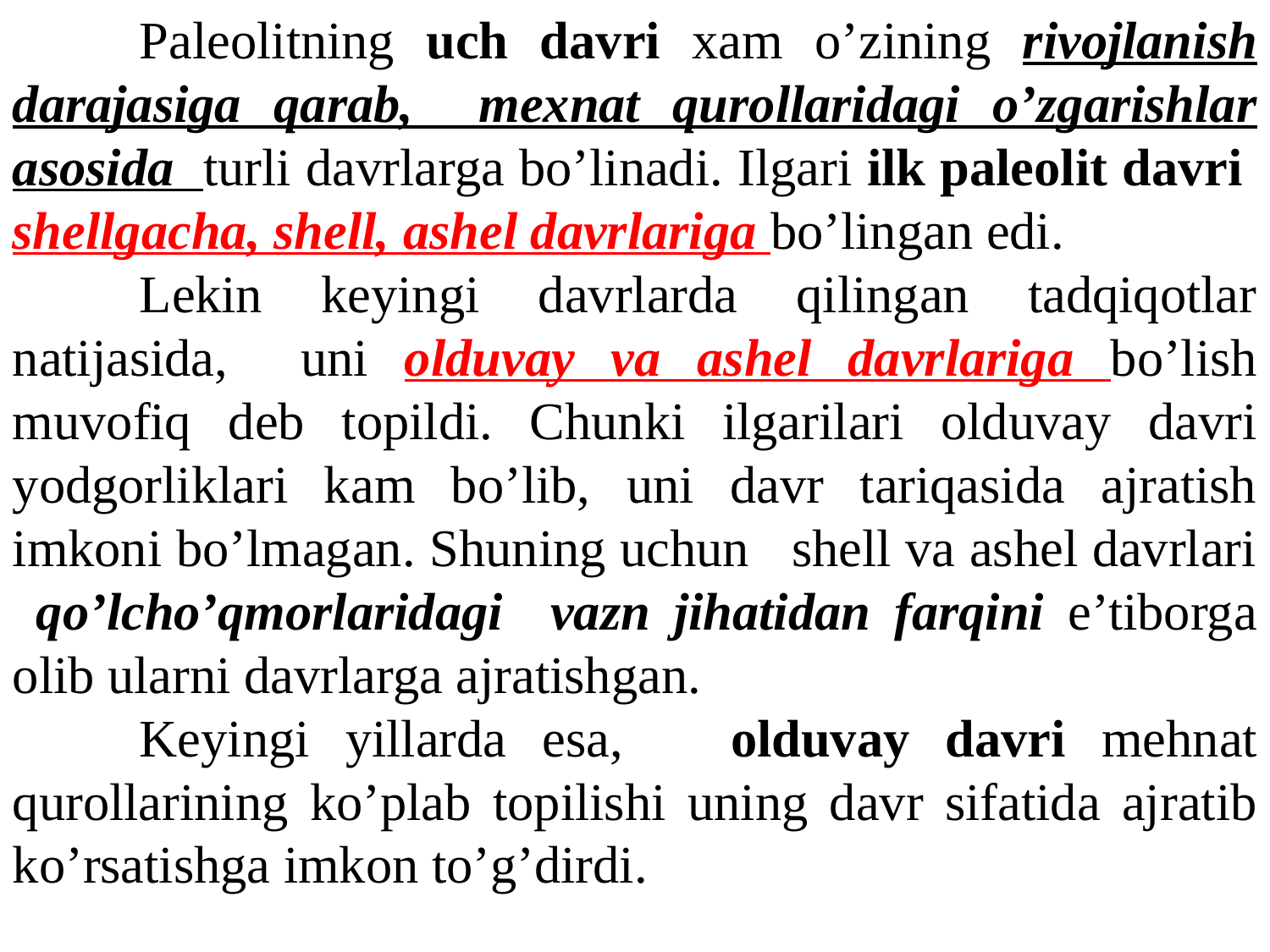

Paleolitning uch davri xam o’zining rivojlanish darajasiga qarab,  mexnat qurollaridagi o’zgarishlar asosida  turli davrlarga bo’linadi. Ilgari ilk paleolit davri  shellgacha, shell, ashel davrlariga bo’lingan edi.
	Lekin keyingi davrlarda qilingan tadqiqotlar natijasida,  uni olduvay va ashel davrlariga bo’lish muvofiq deb topildi. Chunki ilgarilari olduvay davri yodgorliklari kam bo’lib, uni davr tariqasida ajratish imkoni bo’lmagan. Shuning uchun   shell va ashel davrlari  qo’lcho’qmorlaridagi  vazn jihatidan farqini e’tiborga olib ularni davrlarga ajratishgan.
	Keyingi yillarda esa,   olduvay davri mehnat qurollarining ko’plab topilishi uning davr sifatida ajratib ko’rsatishga imkon to’g’dirdi.